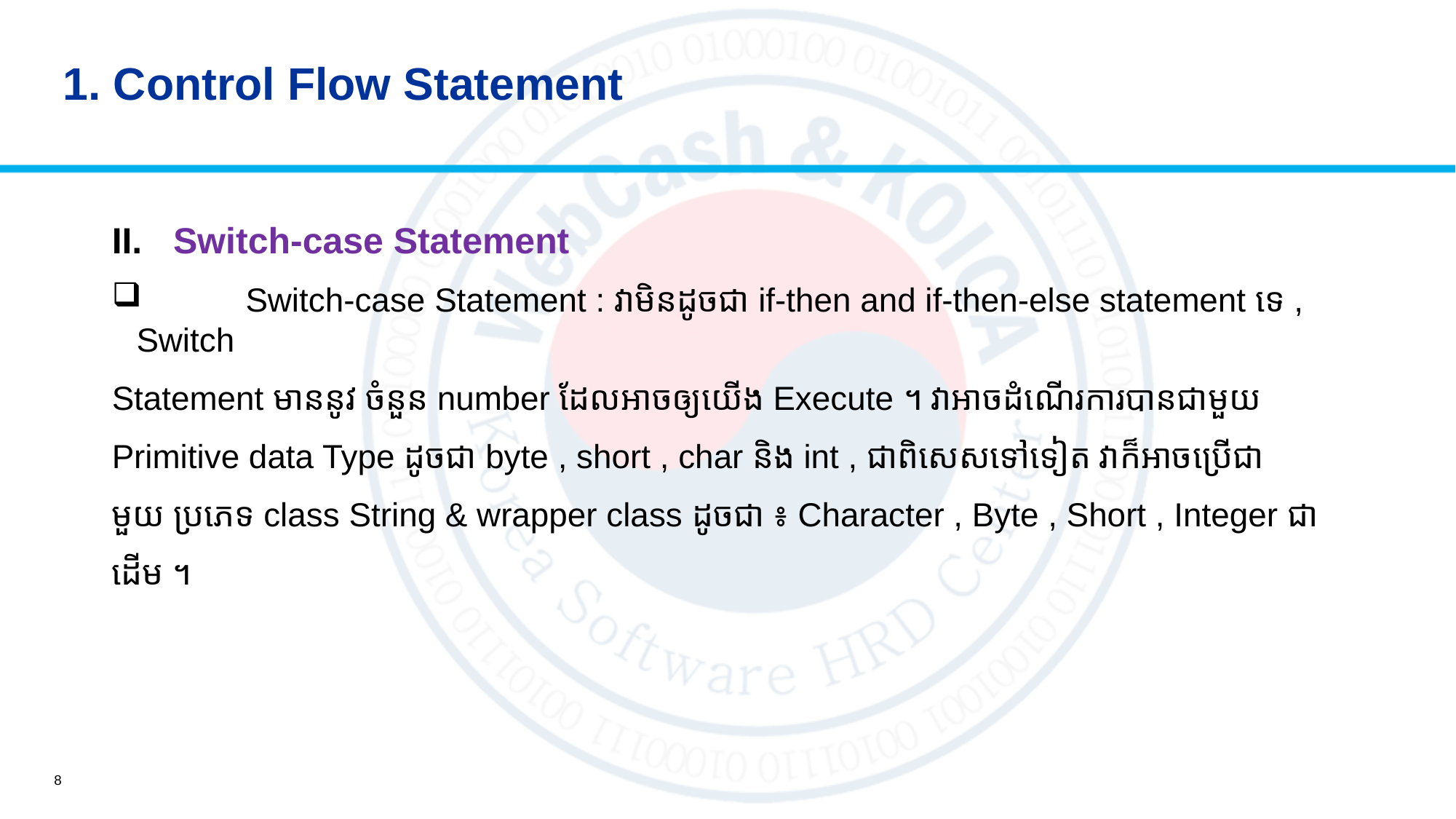

# 1. Control Flow Statement
Switch-case Statement
	Switch-case Statement : វាមិនដូចជា if-then and if-then-else statement ទេ , Switch
Statement មាននូវ ចំនួន number ដែលអាចឲ្យយើង Execute ។​ វាអាចដំណើរការបានជាមួយ
Primitive data Type ដូចជា byte , short , char និង int , ជាពិសេសទៅទៀត វាក៏អាចប្រើជា
មួយ ប្រភេទ class String & wrapper class ដូចជា ៖ Character , Byte , Short , Integer ជា
ដើម ។
8